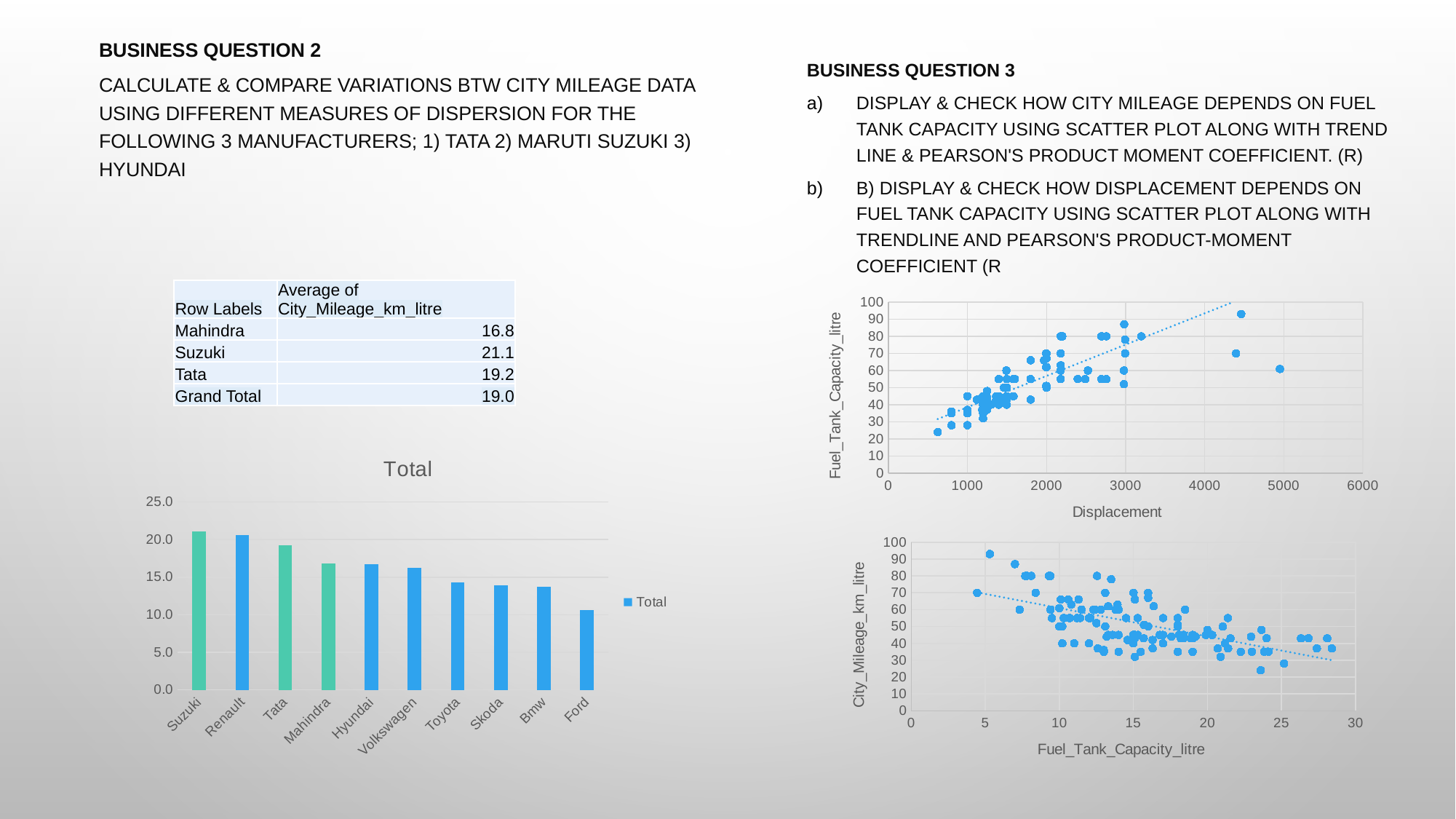

BUSINESS QUESTION 2
Calculate & compare variations btw City mileage data using different measures of dispersion for the following 3 manufacturers; 1) Tata 2) Maruti Suzuki 3) Hyundai
BUSINESS QUESTION 3
Display & check how city mileage depends on fuel tank capacity using scatter plot along with trend line & Pearson's product moment coefficient. (R)
b) Display & check how displacement depends on fuel tank capacity using scatter plot along with trendline and Pearson's product-moment coefficient (R

### Chart

| Category | Fuel_Tank_Capacity_litre |
|---|---|
| Row Labels | Average of City\_Mileage\_km\_litre |
| --- | --- |
| Mahindra | 16.8 |
| Suzuki | 21.1 |
| Tata | 19.2 |
| Grand Total | 19.0 |

### Chart:

| Category | Total |
|---|---|
| Suzuki | 21.06282608695653 |
| Renault | 20.554285714285715 |
| Tata | 19.23354166666667 |
| Mahindra | 16.810215053763443 |
| Hyundai | 16.679852941176467 |
| Volkswagen | 16.225 |
| Toyota | 14.293064516129036 |
| Skoda | 13.953333333333331 |
| Bmw | 13.686874999999999 |
| Ford | 10.66 |

### Chart

| Category | Fuel_Tank_Capacity_litre |
|---|---|